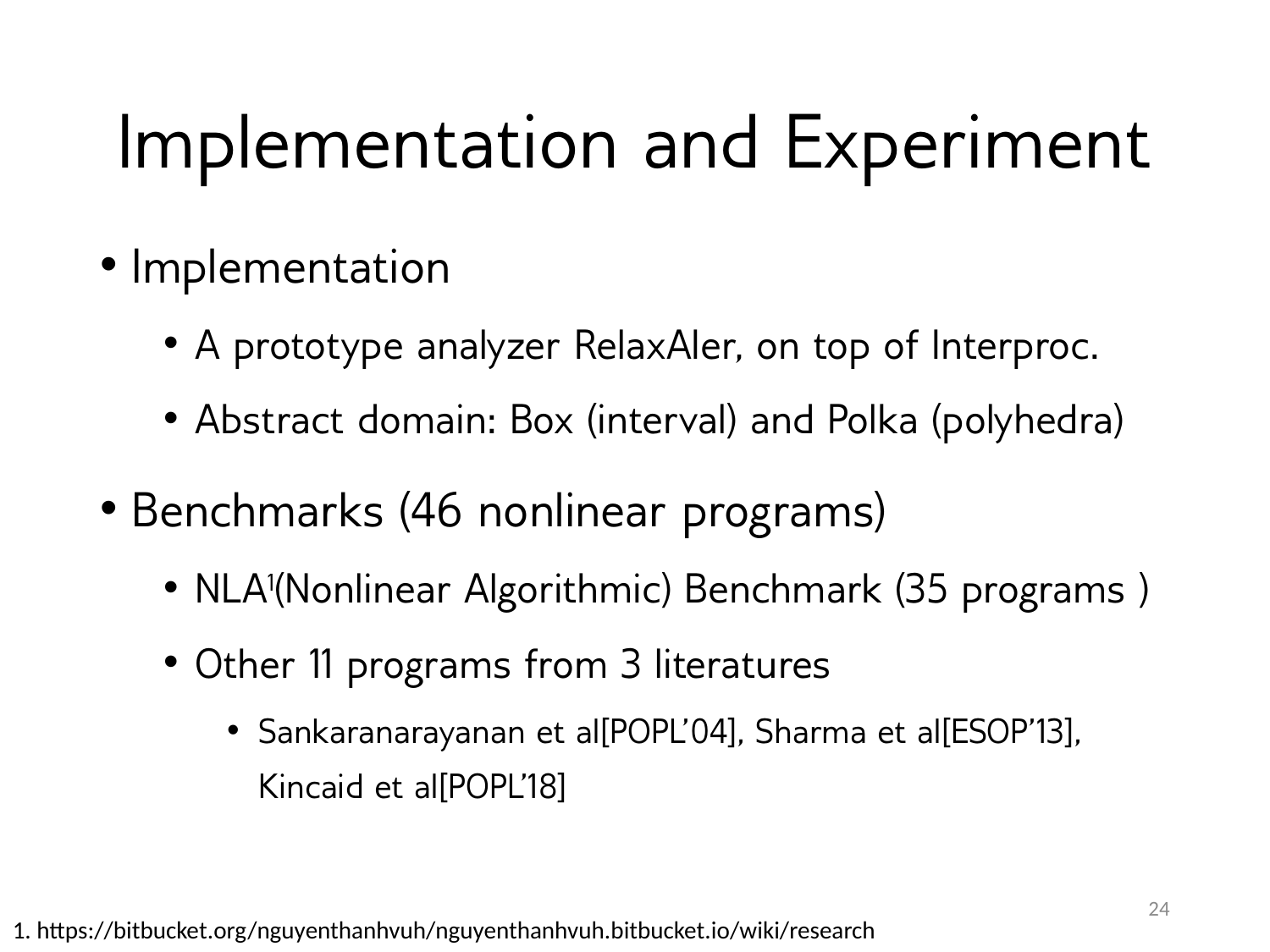

# Implementation and Experiment
Implementation
A prototype analyzer RelaxAIer, on top of Interproc.
Abstract domain: Box (interval) and Polka (polyhedra)
Benchmarks (46 nonlinear programs)
NLA1(Nonlinear Algorithmic) Benchmark (35 programs )
Other 11 programs from 3 literatures
Sankaranarayanan et al[POPL’04], Sharma et al[ESOP’13], Kincaid et al[POPL’18]
24
1. https://bitbucket.org/nguyenthanhvuh/nguyenthanhvuh.bitbucket.io/wiki/research